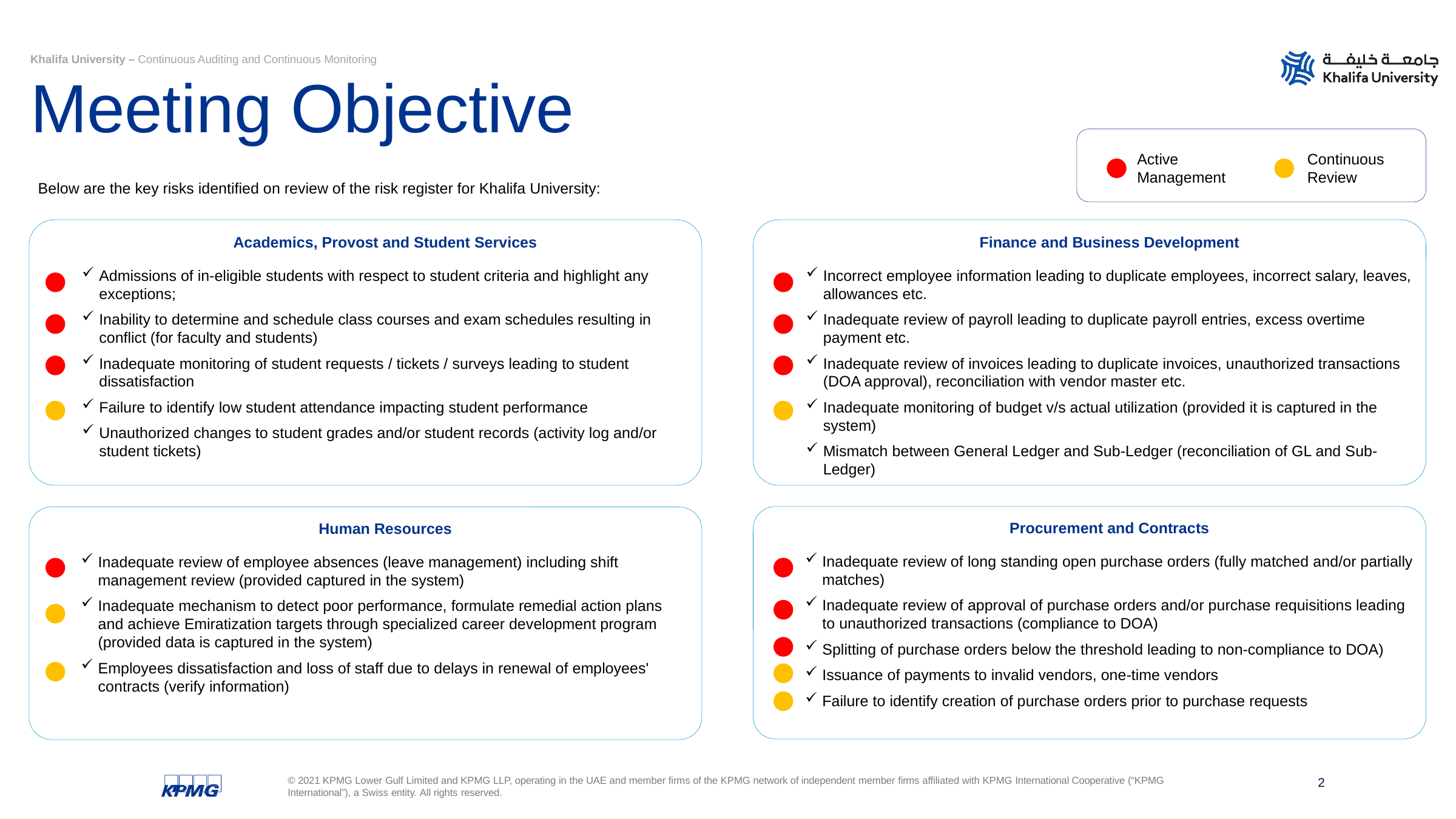

# Meeting Objective

Khalifa University – Continuous Auditing and Continuous Monitoring

Active Management
Continuous Review

Below are the key risks identified on review of the risk register for Khalifa University:
Academics, Provost and Student Services
Admissions of in-eligible students with respect to student criteria and highlight any exceptions;
Inability to determine and schedule class courses and exam schedules resulting in conflict (for faculty and students)
Inadequate monitoring of student requests / tickets / surveys leading to student dissatisfaction
Failure to identify low student attendance impacting student performance
Unauthorized changes to student grades and/or student records (activity log and/or student tickets)
Finance and Business Development
Incorrect employee information leading to duplicate employees, incorrect salary, leaves, allowances etc.
Inadequate review of payroll leading to duplicate payroll entries, excess overtime payment etc.
Inadequate review of invoices leading to duplicate invoices, unauthorized transactions (DOA approval), reconciliation with vendor master etc.
Inadequate monitoring of budget v/s actual utilization (provided it is captured in the system)
Mismatch between General Ledger and Sub-Ledger (reconciliation of GL and Sub-Ledger)

Procurement and Contracts
Inadequate review of long standing open purchase orders (fully matched and/or partially matches)
Inadequate review of approval of purchase orders and/or purchase requisitions leading to unauthorized transactions (compliance to DOA)
Splitting of purchase orders below the threshold leading to non-compliance to DOA)
Issuance of payments to invalid vendors, one-time vendors
Failure to identify creation of purchase orders prior to purchase requests
Human Resources
Inadequate review of employee absences (leave management) including shift management review (provided captured in the system)
Inadequate mechanism to detect poor performance, formulate remedial action plans and achieve Emiratization targets through specialized career development program (provided data is captured in the system)
Employees dissatisfaction and loss of staff due to delays in renewal of employees' contracts (verify information)

© 2021 KPMG Lower Gulf Limited and KPMG LLP, operating in the UAE and member firms of the KPMG network of independent member firms affiliated with KPMG International Cooperative (“KPMG  International”), a Swiss entity. All rights reserved.
2